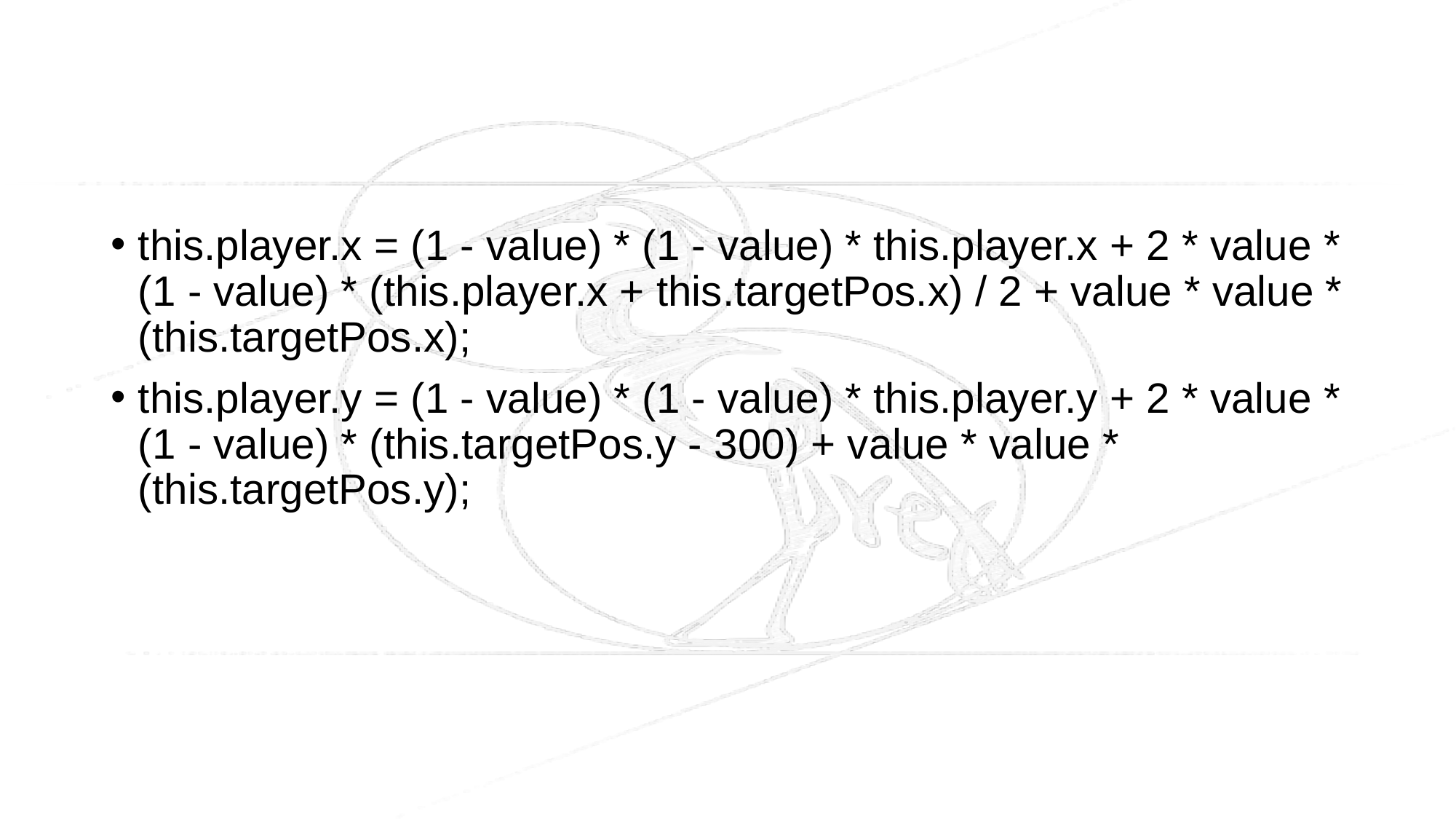

#
this.player.x = (1 - value) * (1 - value) * this.player.x + 2 * value * (1 - value) * (this.player.x + this.targetPos.x) / 2 + value * value * (this.targetPos.x);
this.player.y = (1 - value) * (1 - value) * this.player.y + 2 * value * (1 - value) * (this.targetPos.y - 300) + value * value * (this.targetPos.y);